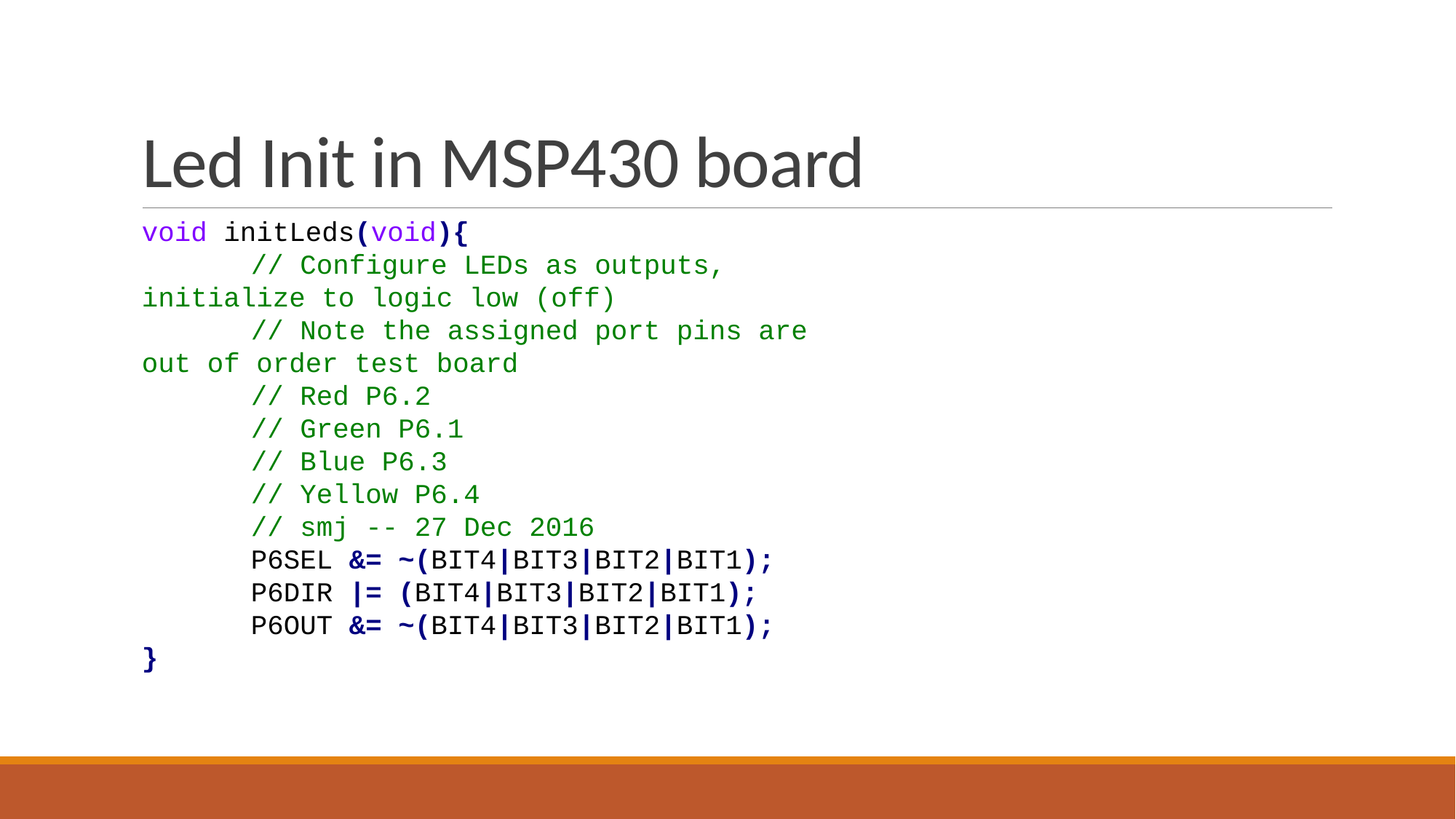

# Led Init in MSP430 board
void initLeds(void){
	// Configure LEDs as outputs, initialize to logic low (off)
	// Note the assigned port pins are out of order test board
	// Red P6.2
	// Green P6.1
	// Blue P6.3
	// Yellow P6.4
	// smj -- 27 Dec 2016
	P6SEL &= ~(BIT4|BIT3|BIT2|BIT1);
	P6DIR |= (BIT4|BIT3|BIT2|BIT1);
	P6OUT &= ~(BIT4|BIT3|BIT2|BIT1);
}